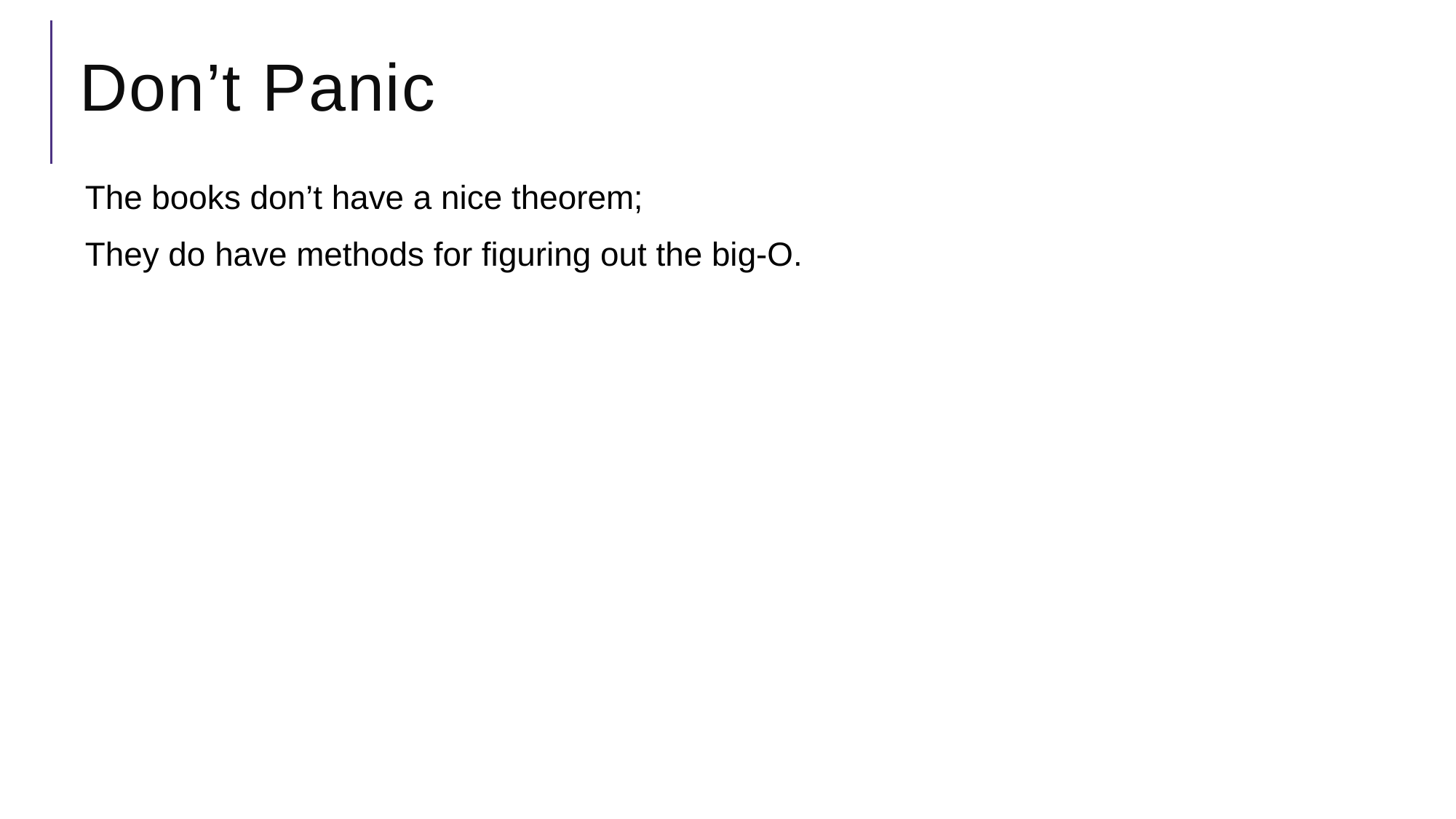

# Don’t Panic
The books don’t have a nice theorem;
They do have methods for figuring out the big-O.